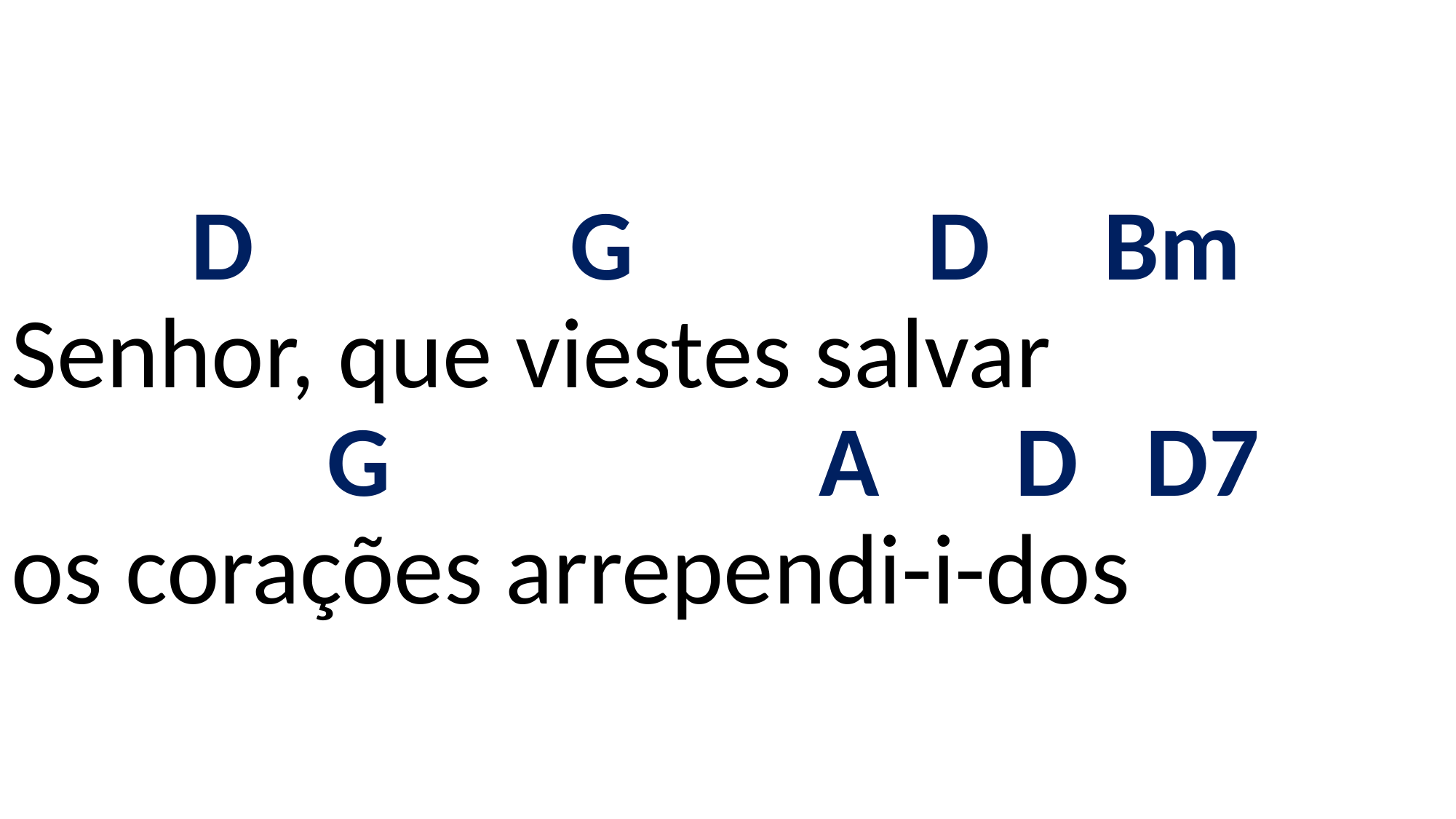

# D              G             D     Bm Senhor, que viestes salvar G                   A      D   D7 os corações arrependi-i-dos